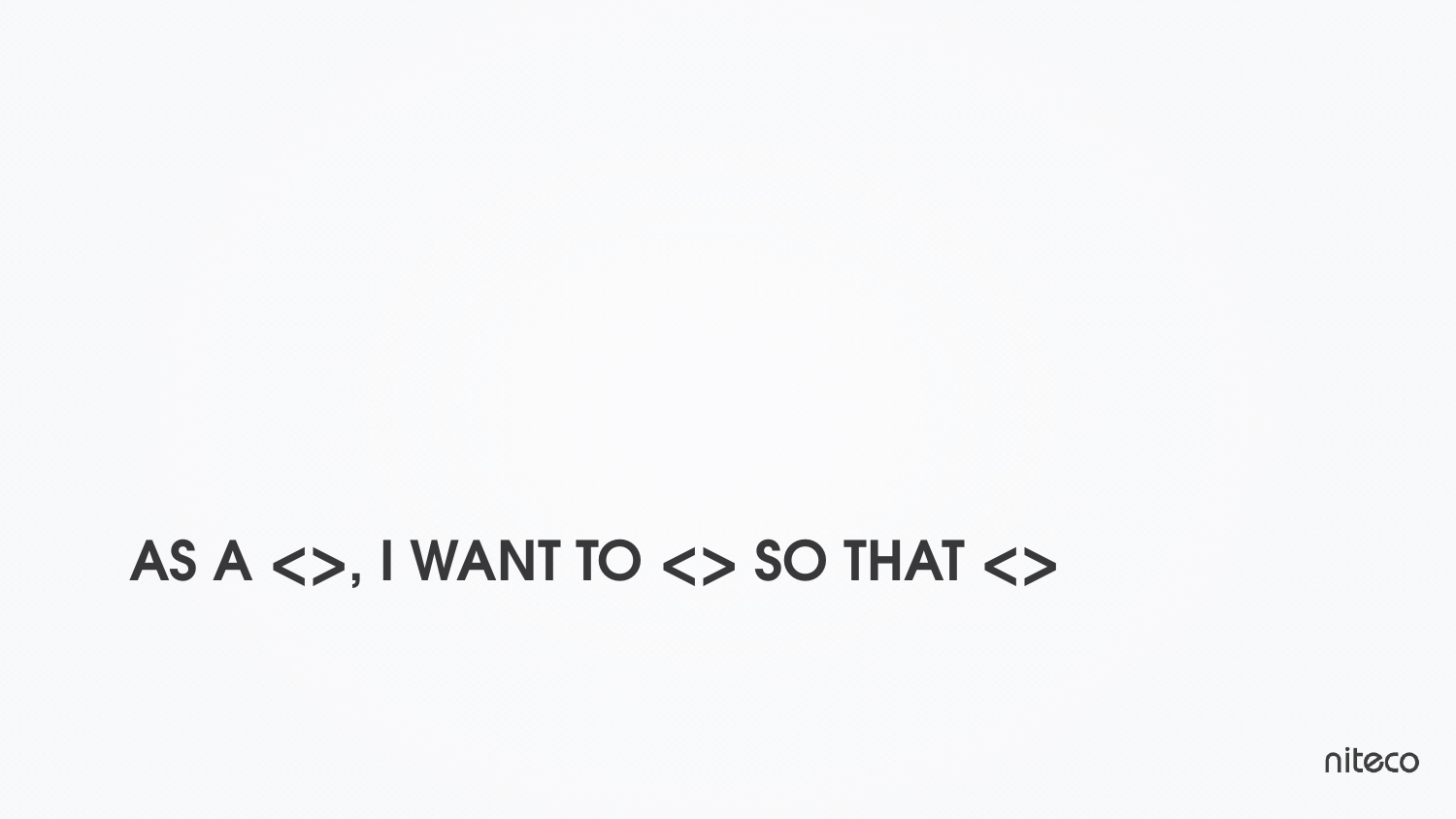

# As a <>, I want to <> so that <>